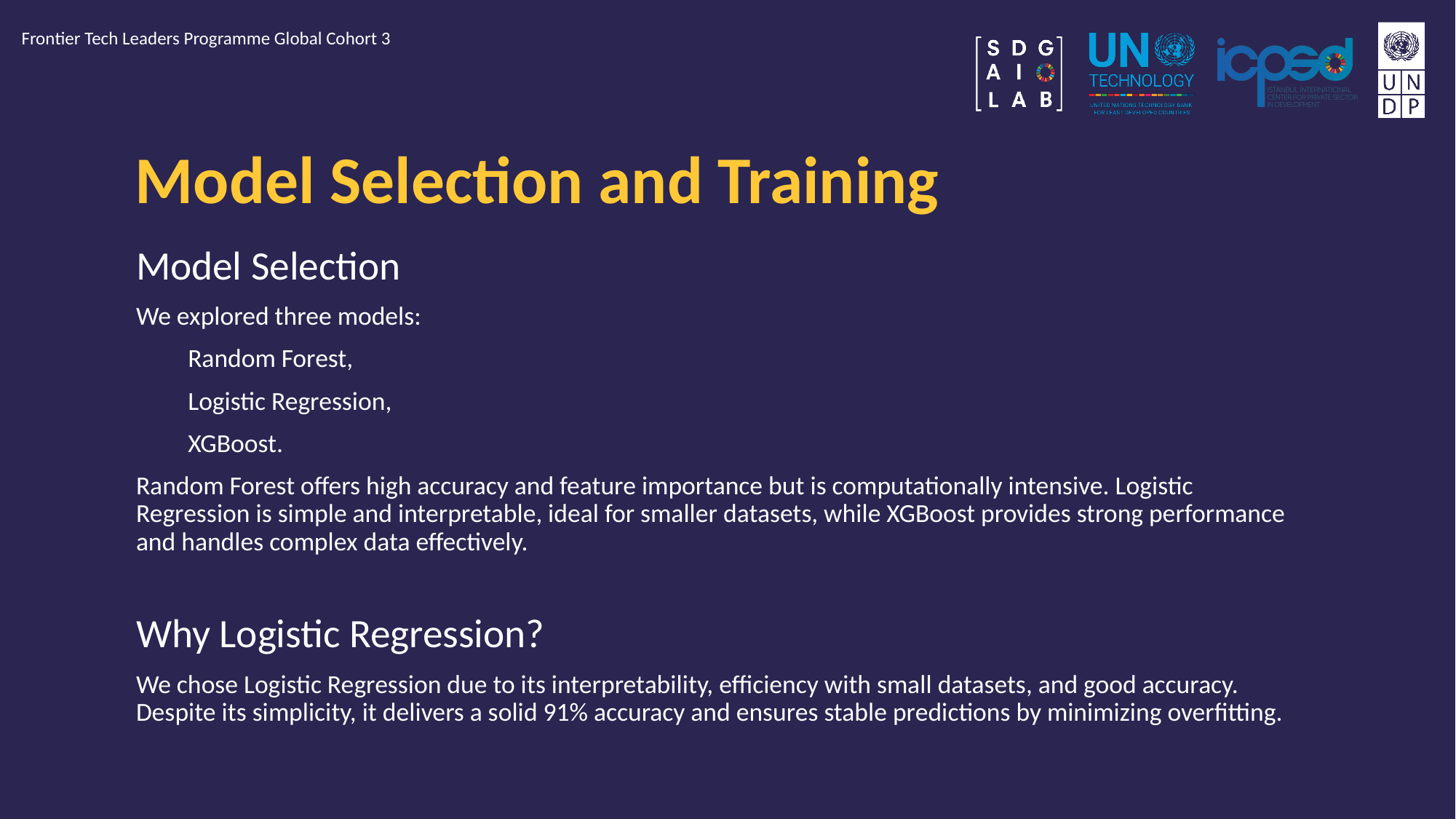

Frontier Tech Leaders Programme Global Cohort 3
# Model Selection and Training
Model Selection
We explored three models:
Random Forest,
Logistic Regression,
XGBoost.
Random Forest offers high accuracy and feature importance but is computationally intensive. Logistic Regression is simple and interpretable, ideal for smaller datasets, while XGBoost provides strong performance and handles complex data effectively.

Why Logistic Regression?
We chose Logistic Regression due to its interpretability, efficiency with small datasets, and good accuracy. Despite its simplicity, it delivers a solid 91% accuracy and ensures stable predictions by minimizing overfitting.